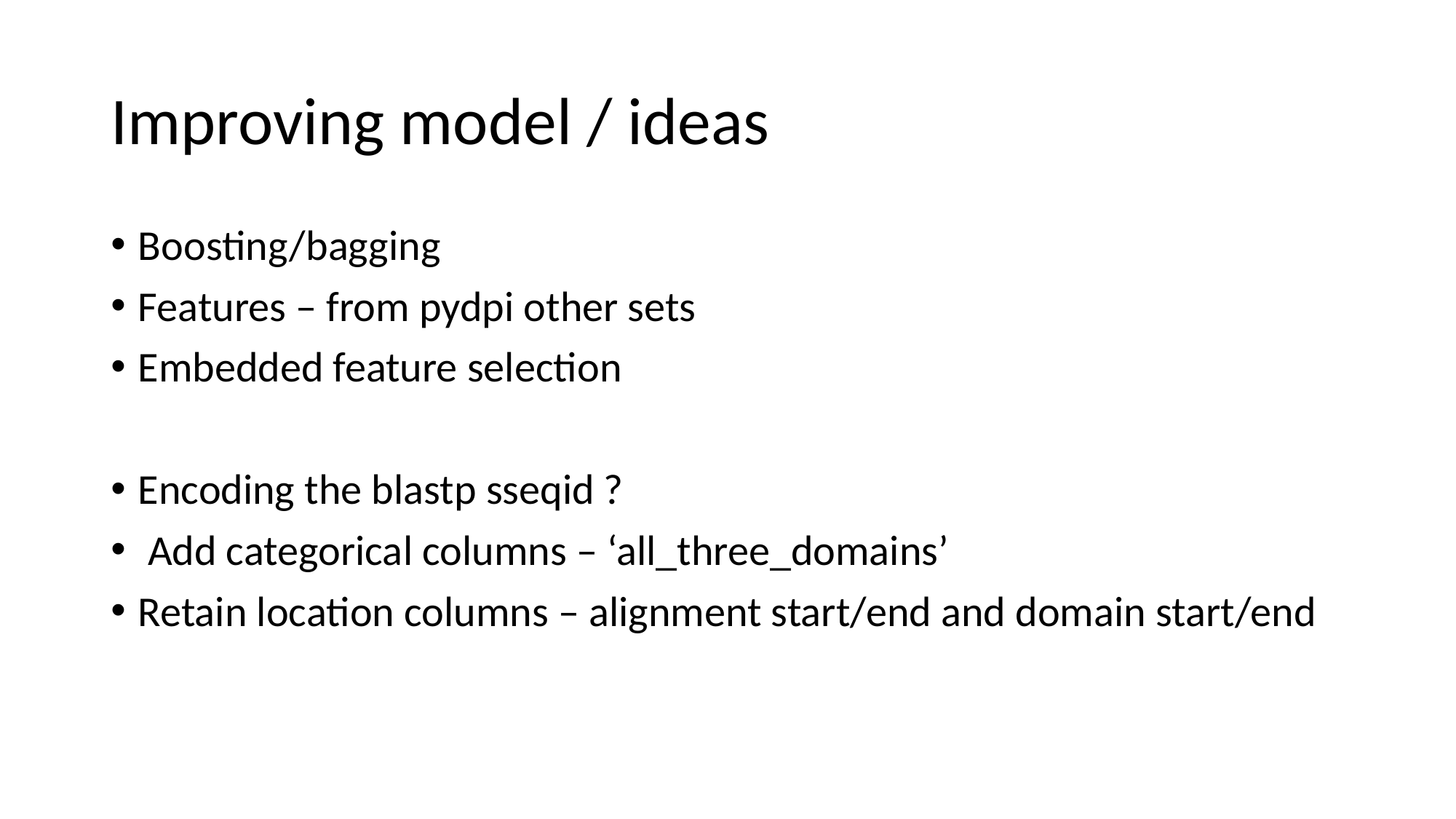

# Improving model / ideas
Boosting/bagging
Features – from pydpi other sets
Embedded feature selection

Encoding the blastp sseqid ?
 Add categorical columns – ‘all_three_domains’
Retain location columns – alignment start/end and domain start/end